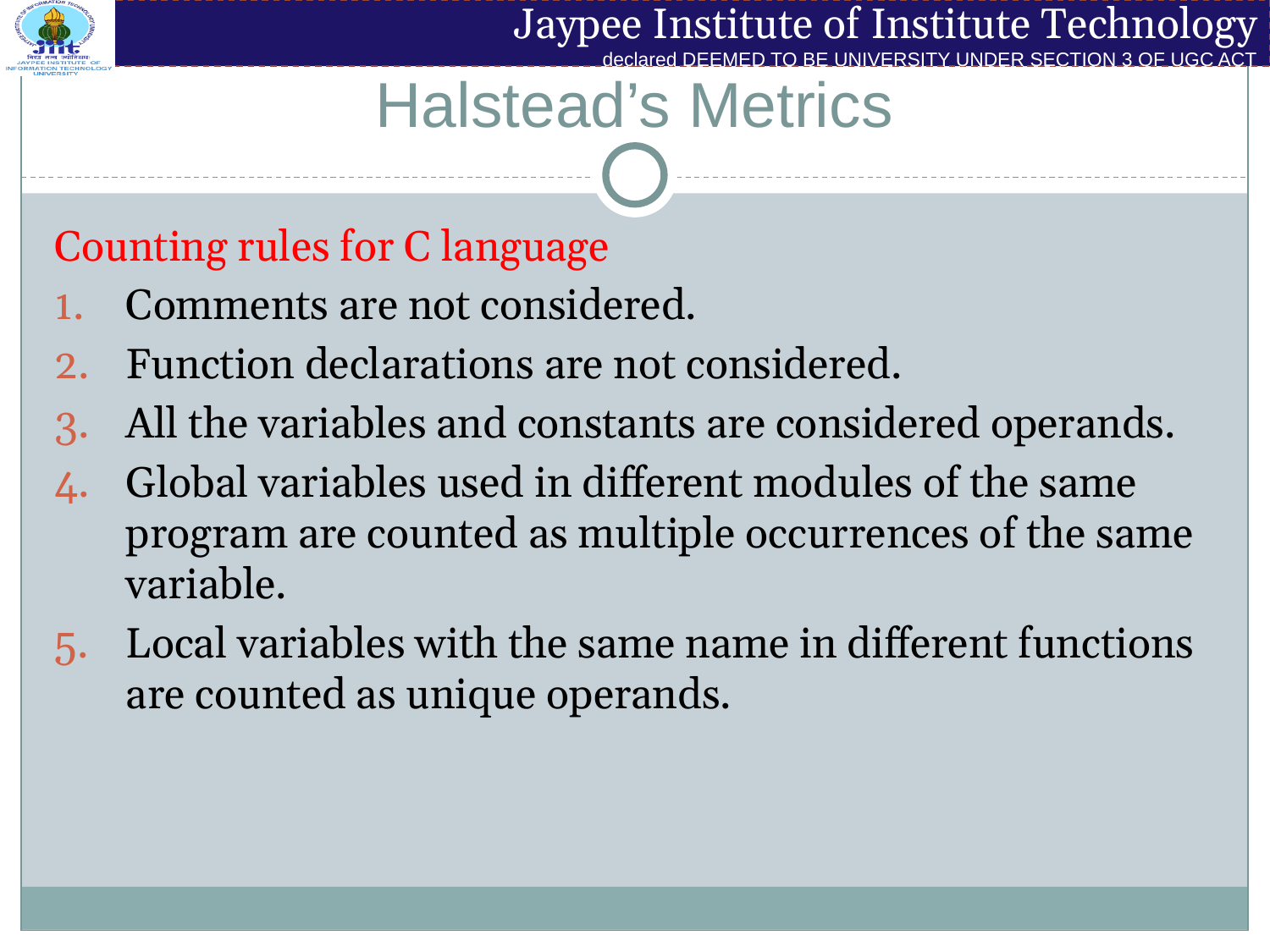

# Halstead’s Metrics
Counting rules for C language
Comments are not considered.
Function declarations are not considered.
All the variables and constants are considered operands.
Global variables used in different modules of the same program are counted as multiple occurrences of the same variable.
Local variables with the same name in different functions are counted as unique operands.